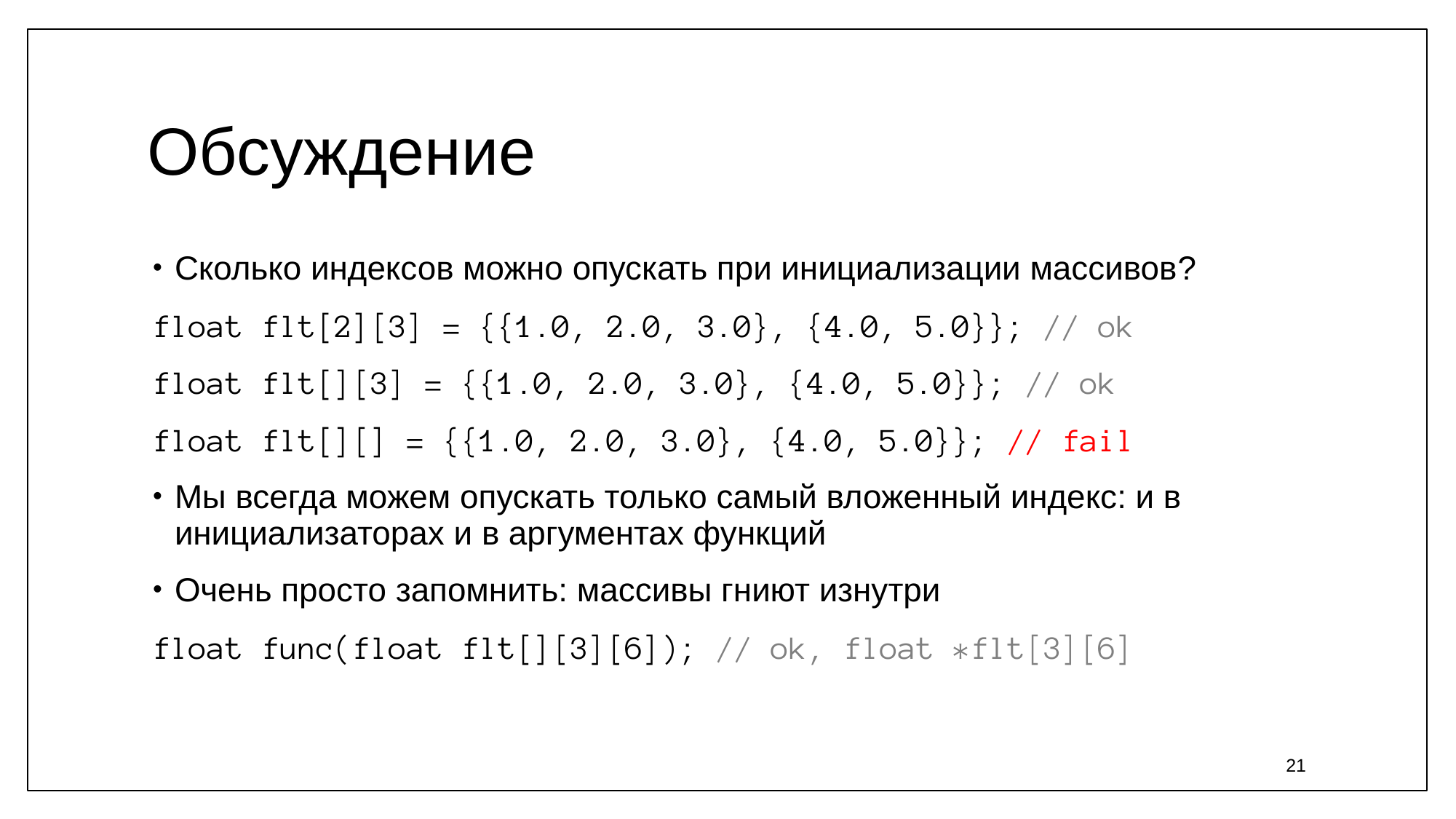

# Обсуждение
Сколько индексов можно опускать при инициализации массивов?
float flt[2][3] = {{1.0, 2.0, 3.0}, {4.0, 5.0}}; // ok
float flt[][3] = {{1.0, 2.0, 3.0}, {4.0, 5.0}}; // ok
float flt[][] = {{1.0, 2.0, 3.0}, {4.0, 5.0}}; // fail
Мы всегда можем опускать только самый вложенный индекс: и в инициализаторах и в аргументах функций
Очень просто запомнить: массивы гниют изнутри
float func(float flt[][3][6]); // ok, float *flt[3][6]
21